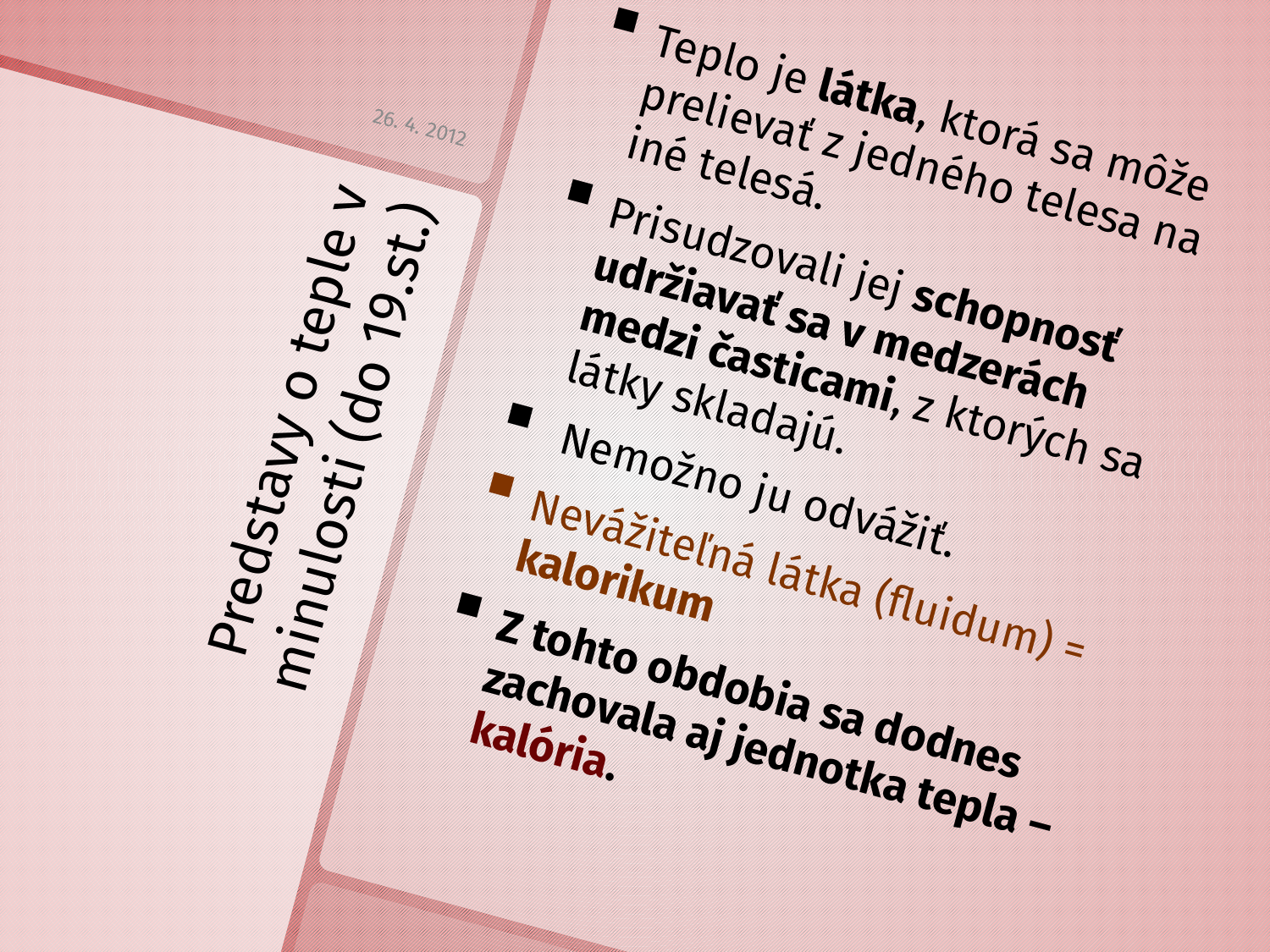

Teplo je látka, ktorá sa môže prelievať z jedného telesa na iné telesá.
Prisudzovali jej schopnosť udržiavať sa v medzerách medzi časticami, z ktorých sa látky skladajú.
 Nemožno ju odvážiť.
Nevážiteľná látka (fluidum) = kalorikum
Z tohto obdobia sa dodnes zachovala aj jednotka tepla – kalória.
26. 4. 2012
# Predstavy o teple v minulosti (do 19.st.)